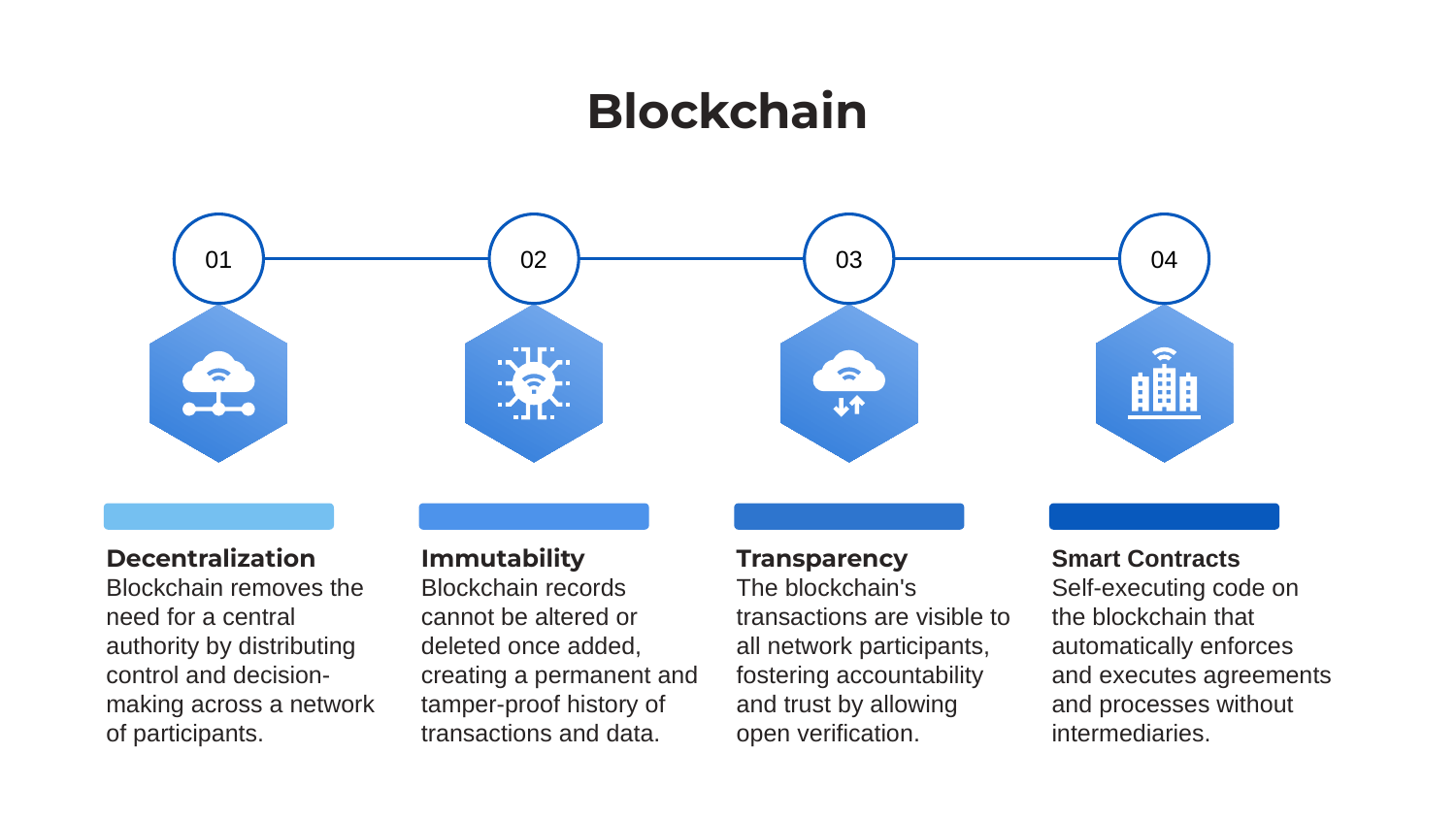

# Blockchain
01
02
03
04

Decentralization
Blockchain removes the need for a central authority by distributing control and decision-making across a network of participants.
Immutability
Blockchain records cannot be altered or deleted once added, creating a permanent and tamper-proof history of transactions and data.
Transparency
The blockchain's transactions are visible to all network participants, fostering accountability and trust by allowing open verification.
Smart Contracts
Self-executing code on the blockchain that automatically enforces and executes agreements and processes without intermediaries.